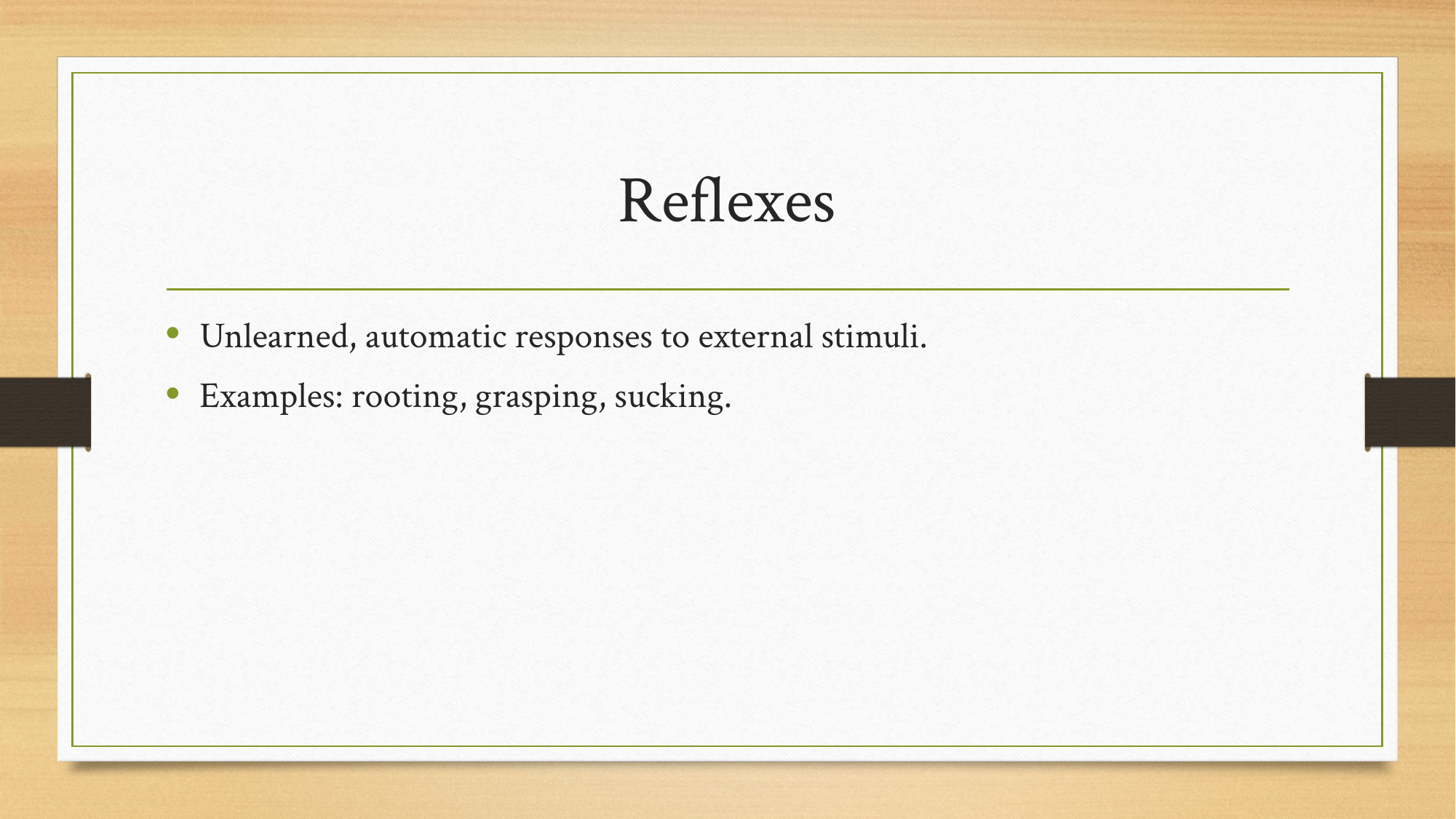

# Reflexes
Unlearned, automatic responses to external stimuli.
Examples: rooting, grasping, sucking.